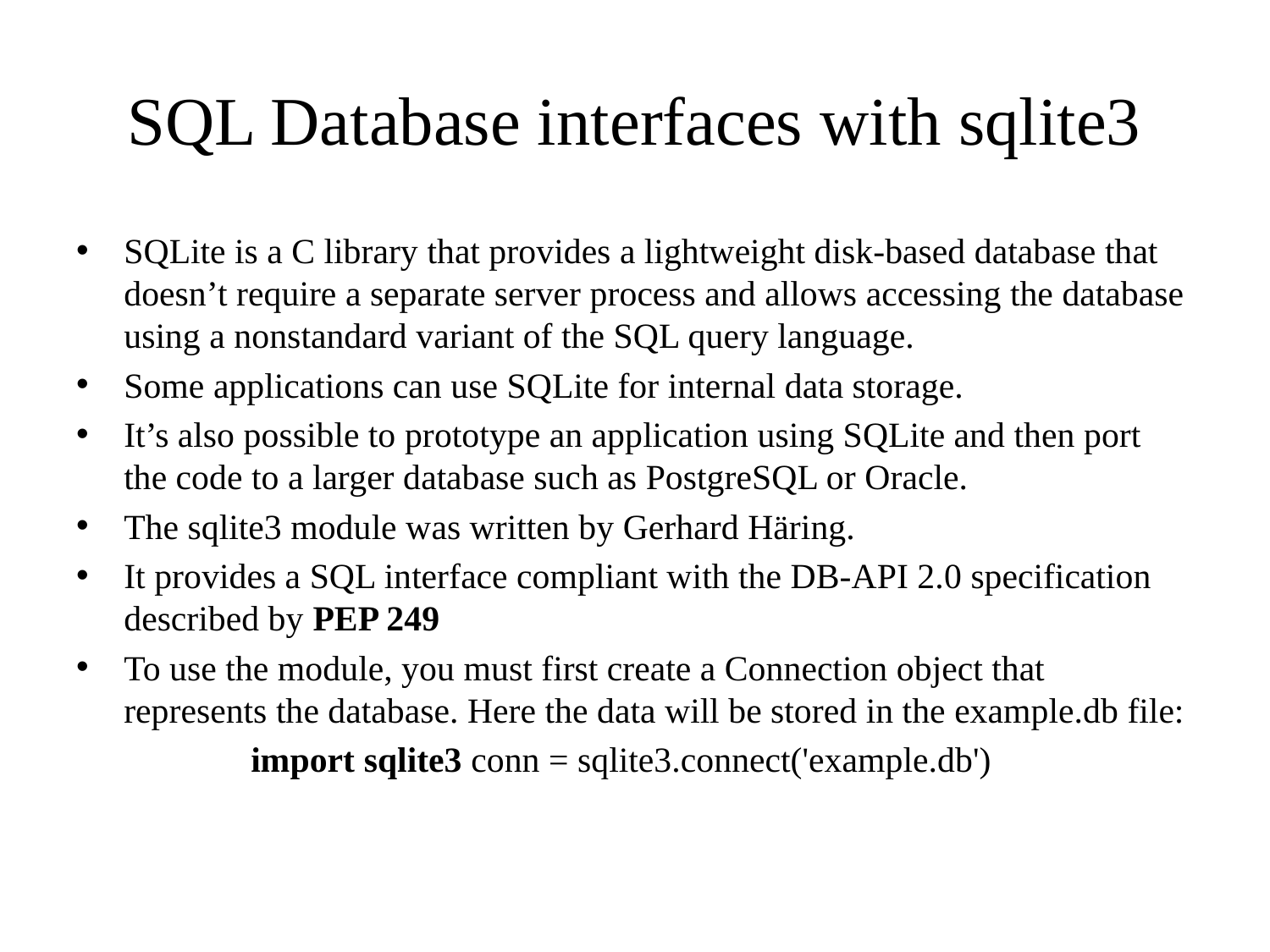

# SQL Database interfaces with sqlite3
SQLite is a C library that provides a lightweight disk-based database that doesn’t require a separate server process and allows accessing the database using a nonstandard variant of the SQL query language.
Some applications can use SQLite for internal data storage.
It’s also possible to prototype an application using SQLite and then port the code to a larger database such as PostgreSQL or Oracle.
The sqlite3 module was written by Gerhard Häring.
It provides a SQL interface compliant with the DB-API 2.0 specification described by PEP 249
To use the module, you must first create a Connection object that represents the database. Here the data will be stored in the example.db file:
		import sqlite3 conn = sqlite3.connect('example.db')